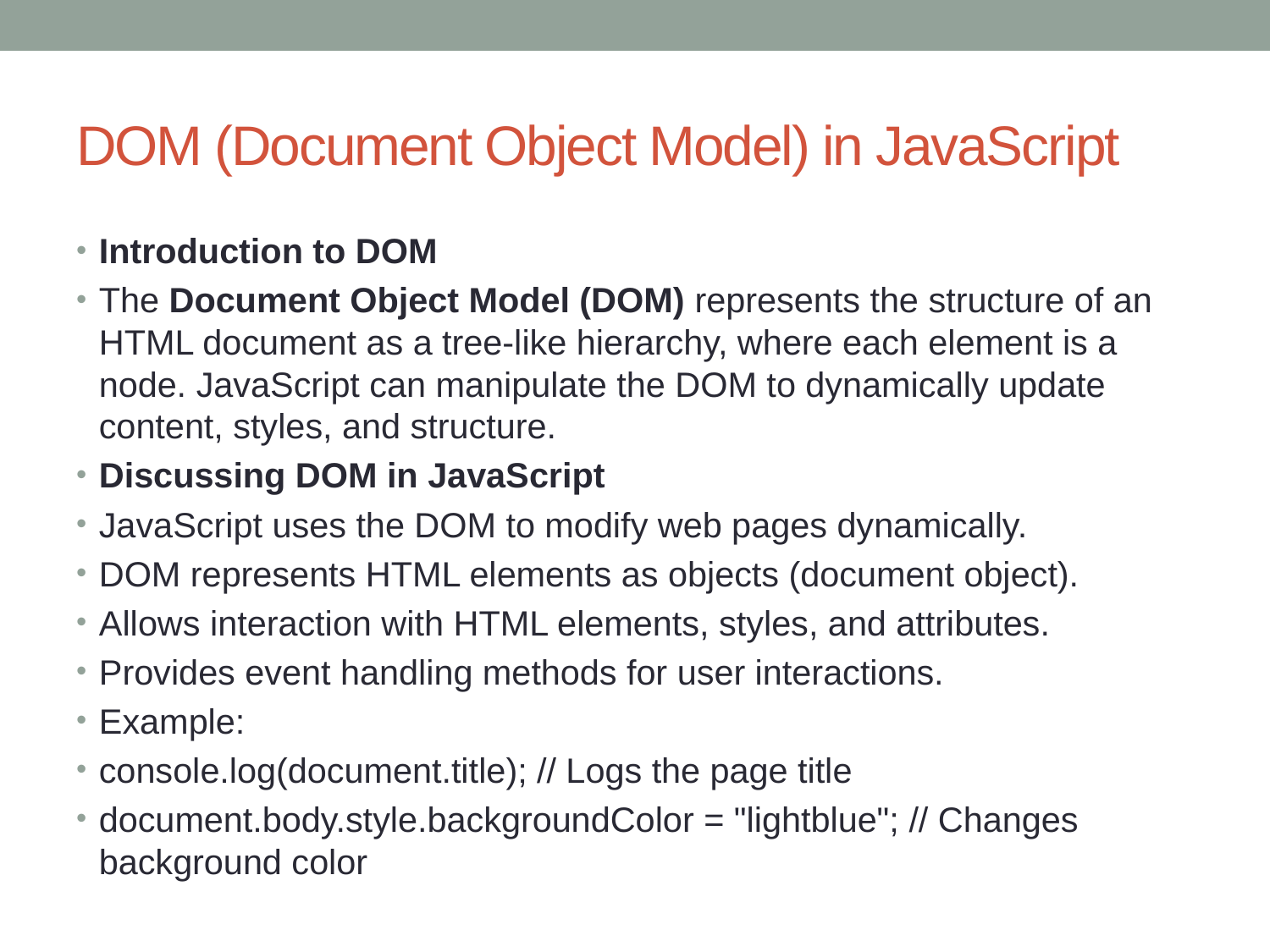

# DOM (Document Object Model) in JavaScript
Introduction to DOM
The Document Object Model (DOM) represents the structure of an HTML document as a tree-like hierarchy, where each element is a node. JavaScript can manipulate the DOM to dynamically update content, styles, and structure.
Discussing DOM in JavaScript
JavaScript uses the DOM to modify web pages dynamically.
DOM represents HTML elements as objects (document object).
Allows interaction with HTML elements, styles, and attributes.
Provides event handling methods for user interactions.
Example:
console.log(document.title); // Logs the page title
document.body.style.backgroundColor = "lightblue"; // Changes background color